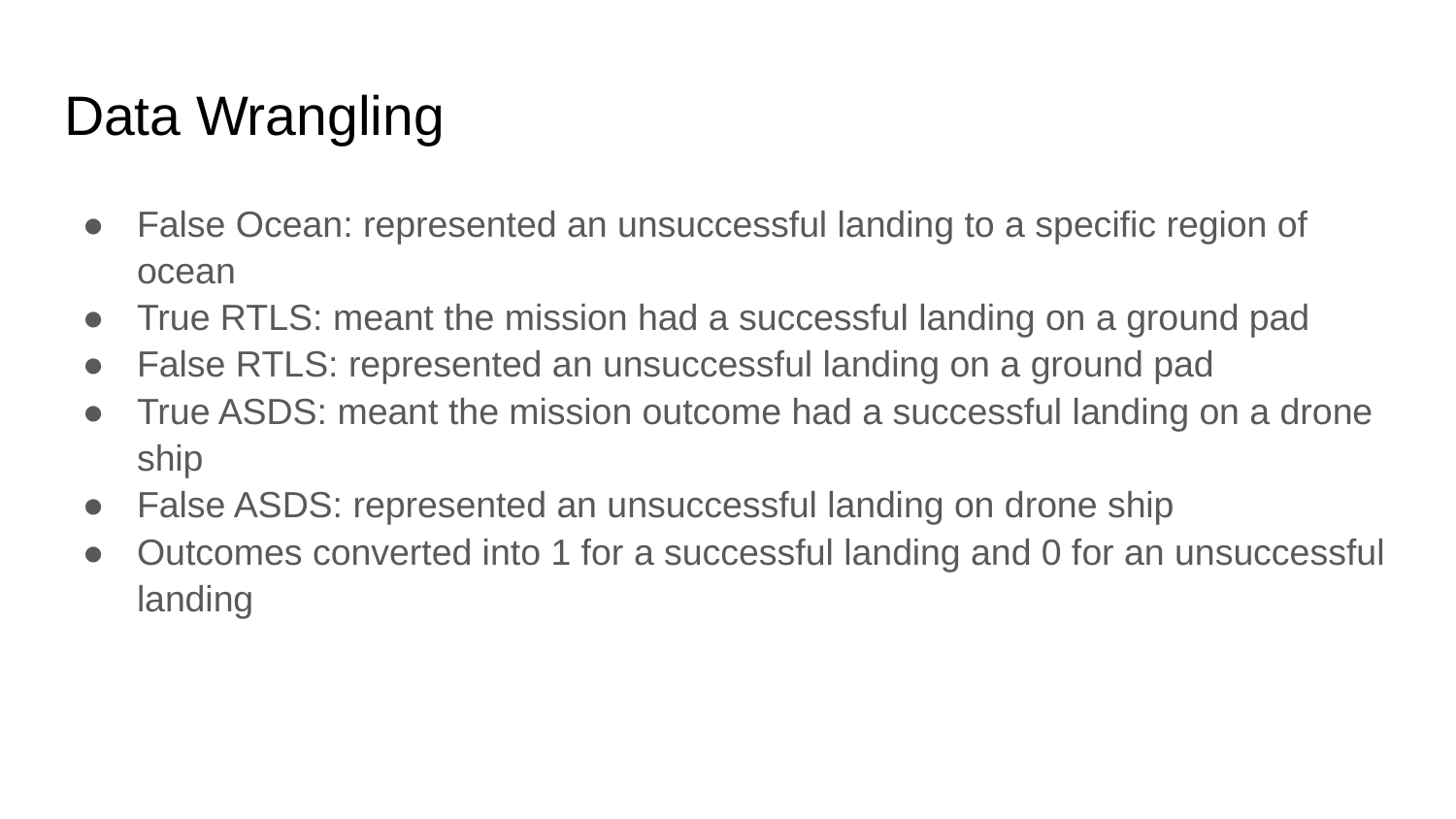

# Data Wrangling
False Ocean: represented an unsuccessful landing to a specific region of ocean
True RTLS: meant the mission had a successful landing on a ground pad
False RTLS: represented an unsuccessful landing on a ground pad
True ASDS: meant the mission outcome had a successful landing on a drone ship
False ASDS: represented an unsuccessful landing on drone ship
Outcomes converted into 1 for a successful landing and 0 for an unsuccessful landing